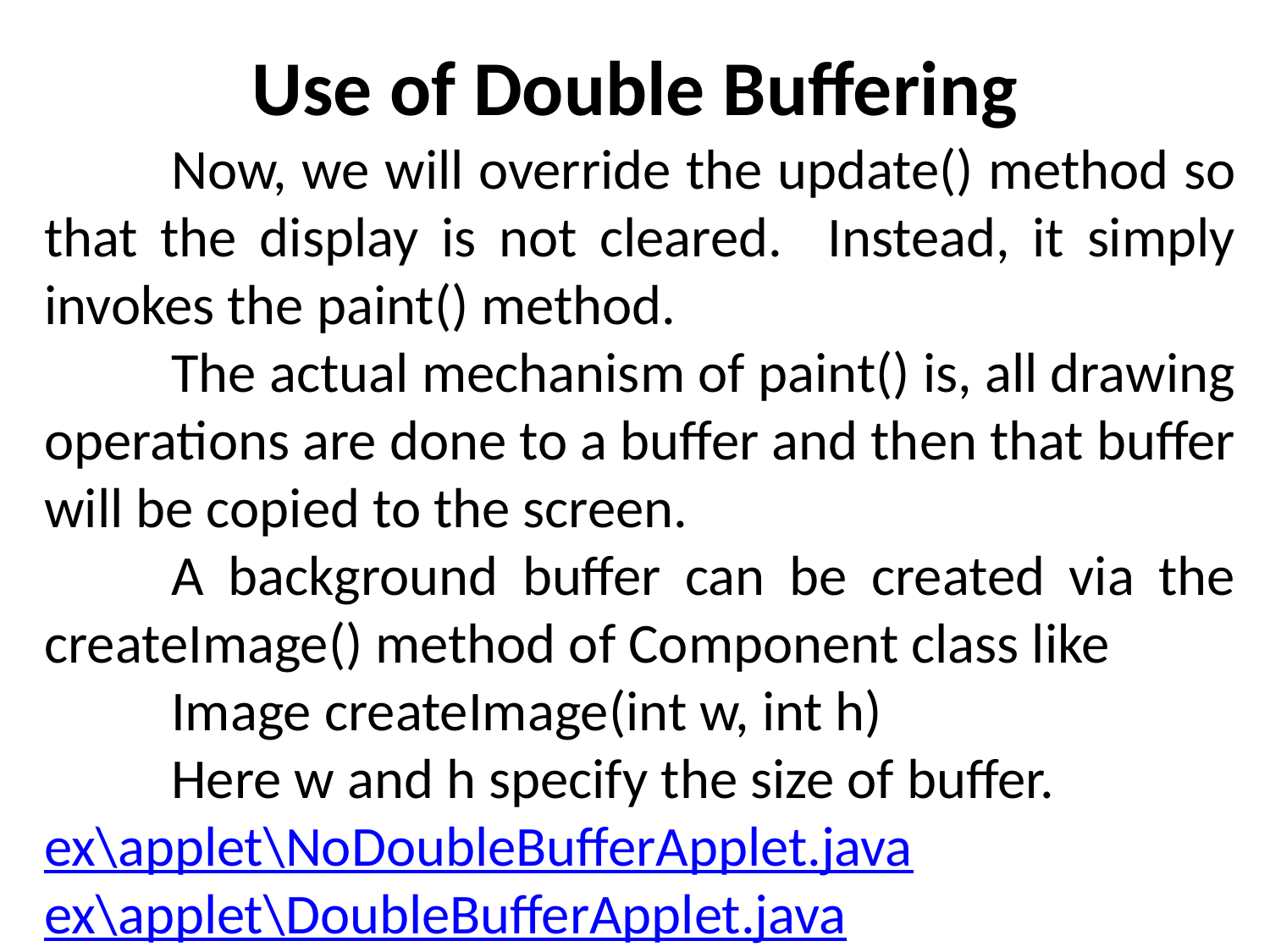

# Use of Double Buffering
	Now, we will override the update() method so that the display is not cleared.  Instead, it simply invokes the paint() method.
	The actual mechanism of paint() is, all drawing operations are done to a buffer and then that buffer will be copied to the screen.
	A background buffer can be created via the createImage() method of Component class like
	Image createImage(int w, int h)
	Here w and h specify the size of buffer.
ex\applet\NoDoubleBufferApplet.java
ex\applet\DoubleBufferApplet.java